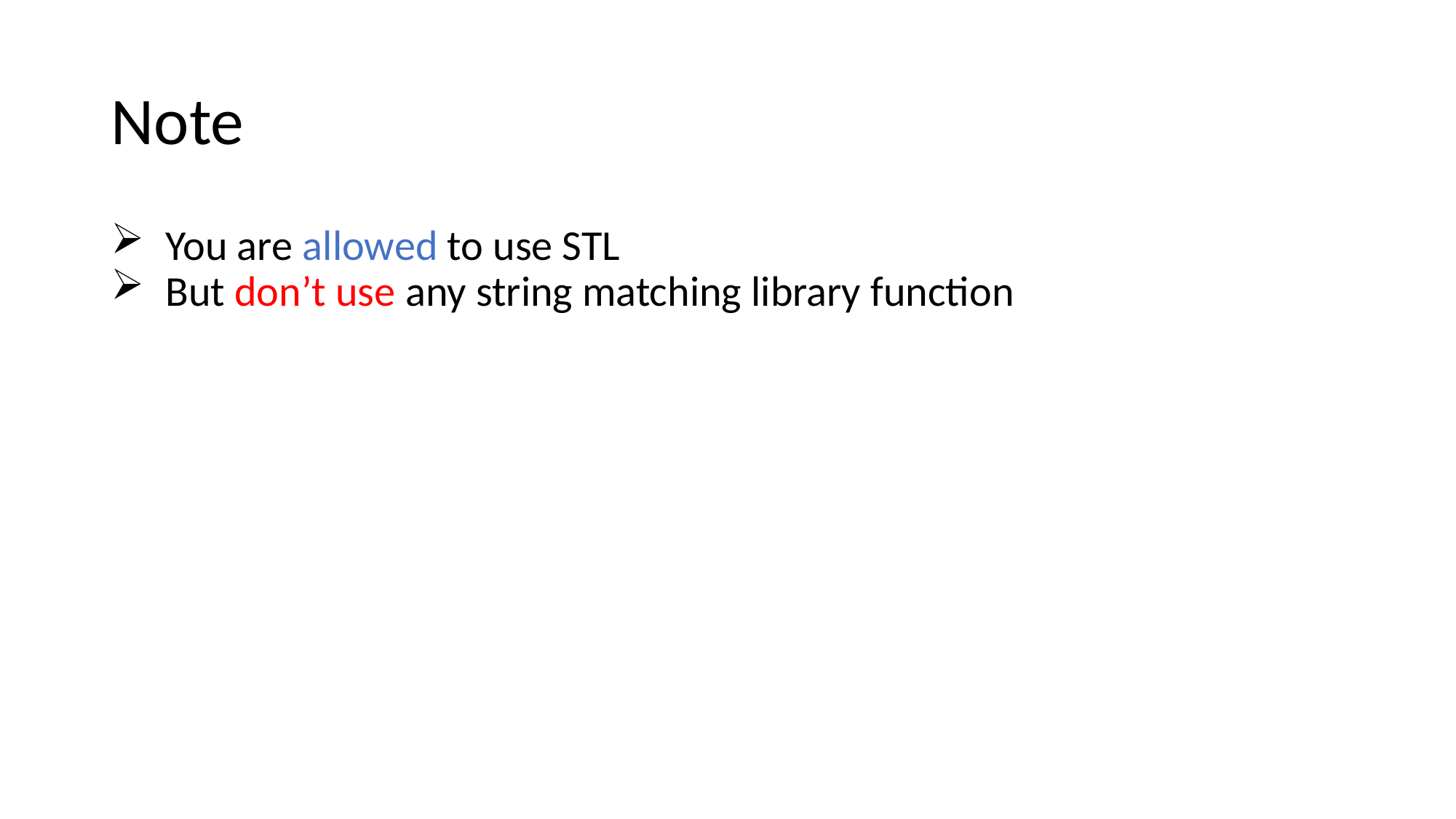

# Note
You are allowed to use STL
But don’t use any string matching library function